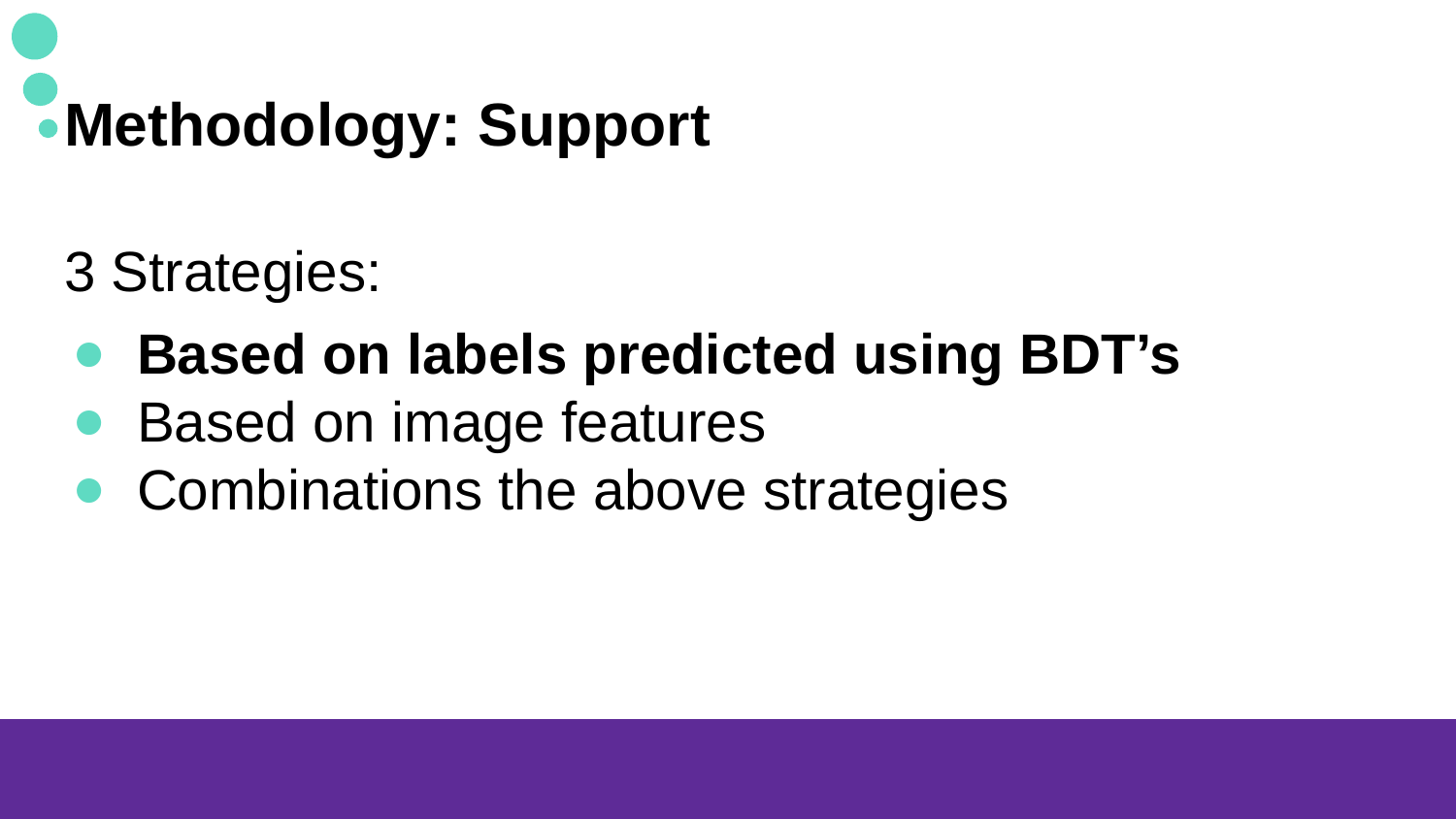

# Methodology: Support
3 Strategies:

Based on labels predicted using BDT’s
Based on image features
Combinations the above strategies